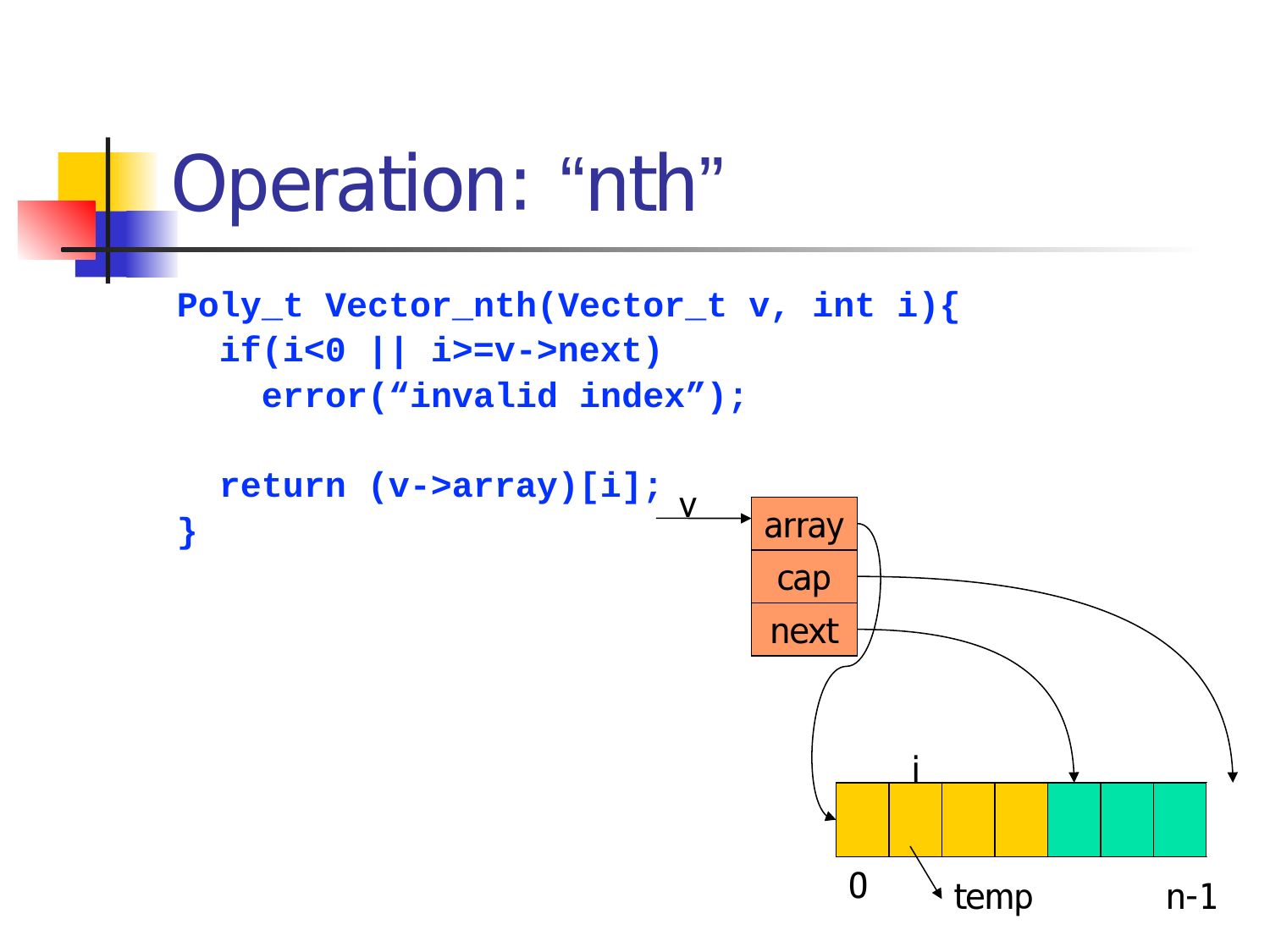

# Operation: “nth”
Poly_t Vector_nth(Vector_t v, int i){
  if(i<0 || i>=v->next)
    error(“invalid index”);

  return (v->array)[i];
}

v
array

cap
next
i

temp
0
n-1